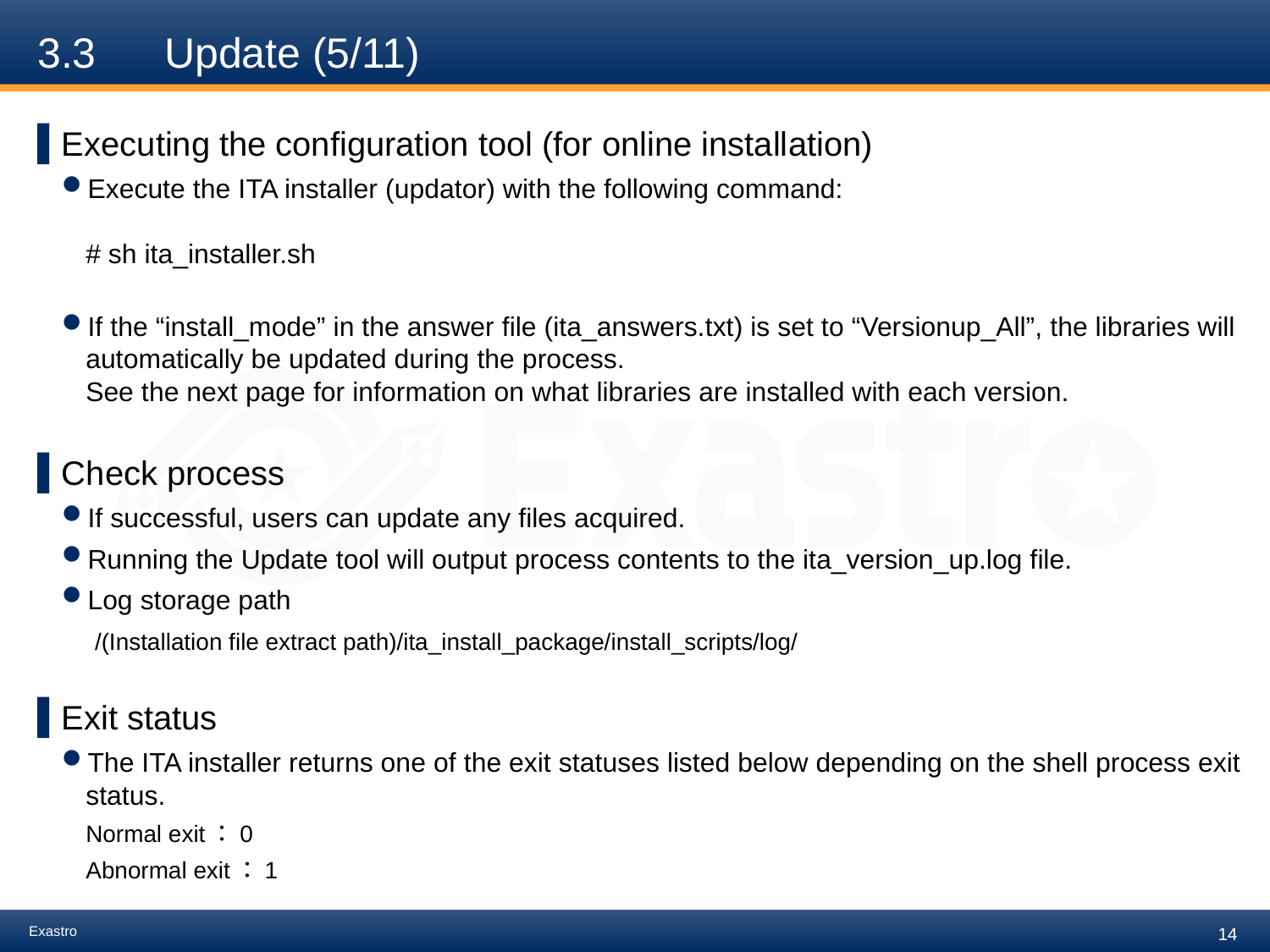

# 3.3	Update (5/11)
Executing the configuration tool (for online installation)
Execute the ITA installer (updator) with the following command:
# sh ita_installer.sh
If the “install_mode” in the answer file (ita_answers.txt) is set to “Versionup_All”, the libraries will automatically be updated during the process.
See the next page for information on what libraries are installed with each version.

Check process
If successful, users can update any files acquired.
Running the Update tool will output process contents to the ita_version_up.log file.
Log storage path
　/(Installation file extract path)/ita_install_package/install_scripts/log/
Exit status
The ITA installer returns one of the exit statuses listed below depending on the shell process exit status.
Normal exit：0
Abnormal exit：1